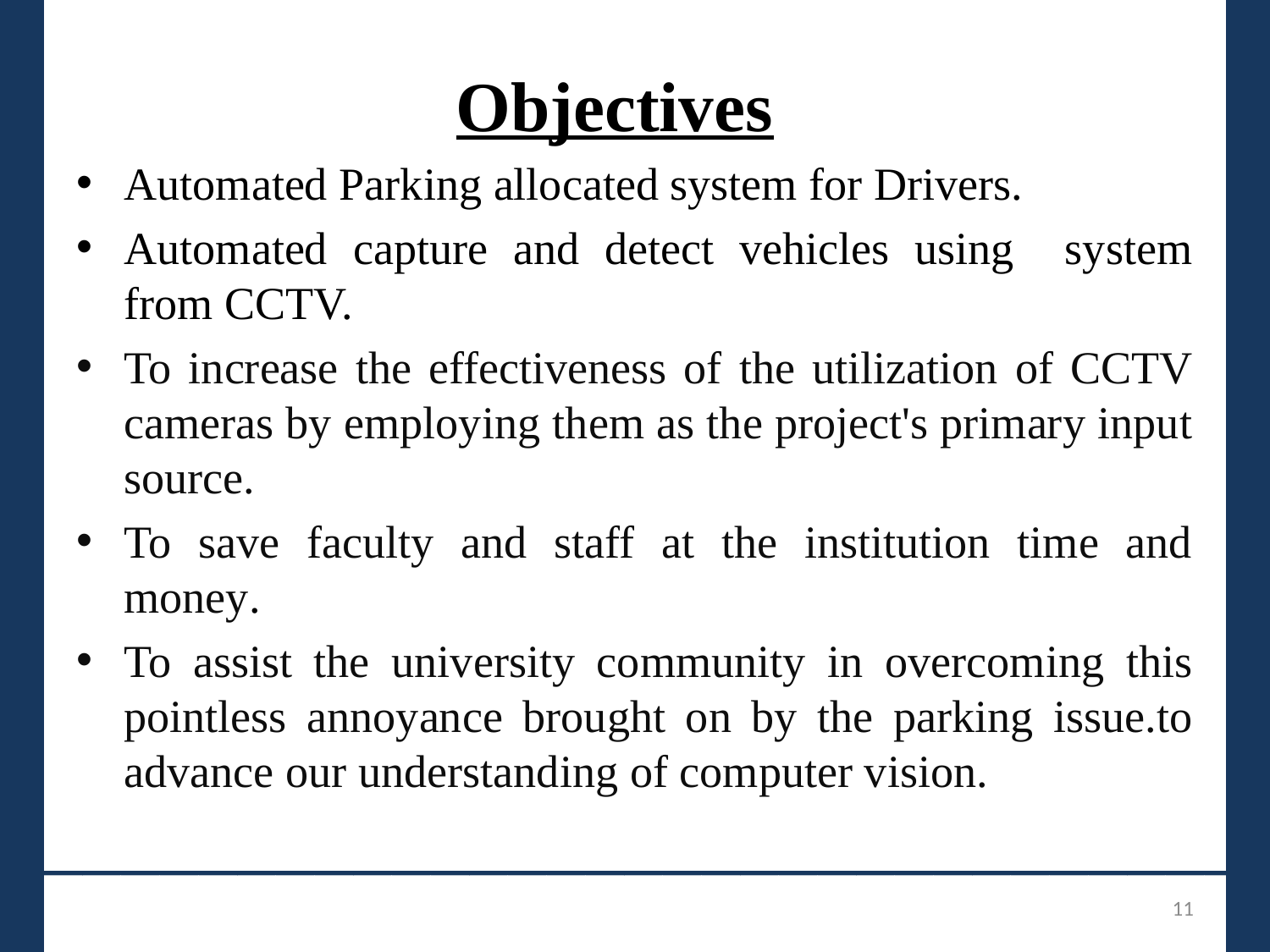

# Objectives
Automated Parking allocated system for Drivers.
Automated capture and detect vehicles using  system from CCTV.
To increase the effectiveness of the utilization of CCTV cameras by employing them as the project's primary input source.
To save faculty and staff at the institution time and money.
To assist the university community in overcoming this pointless annoyance brought on by the parking issue.to advance our understanding of computer vision.

_______________________________
11